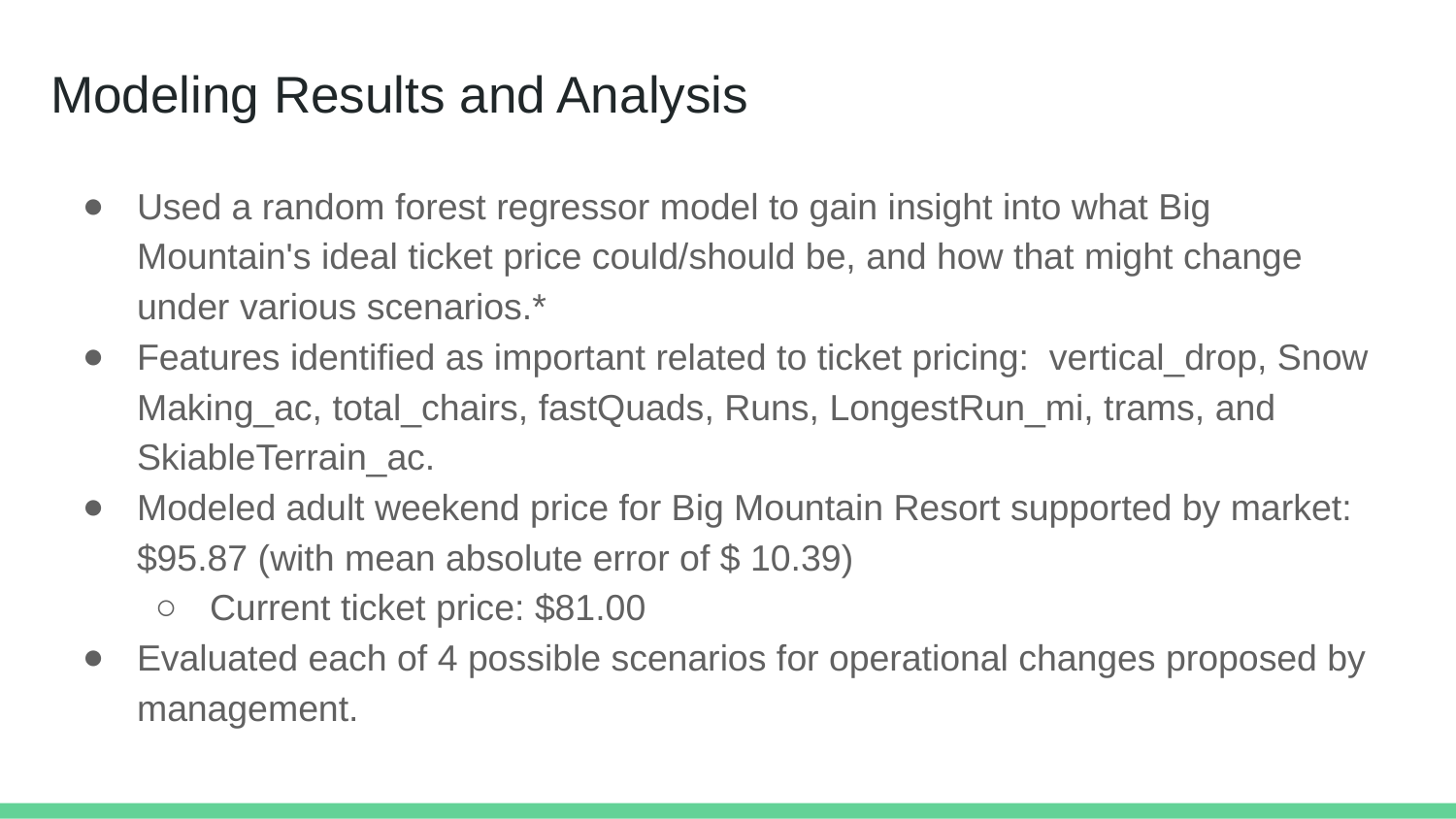

# Modeling Results and Analysis
Used a random forest regressor model to gain insight into what Big Mountain's ideal ticket price could/should be, and how that might change under various scenarios.*
Features identified as important related to ticket pricing:  vertical_drop, Snow Making_ac, total_chairs, fastQuads, Runs, LongestRun_mi, trams, and SkiableTerrain_ac.
Modeled adult weekend price for Big Mountain Resort supported by market: $95.87 (with mean absolute error of $ 10.39)
Current ticket price: $81.00
Evaluated each of 4 possible scenarios for operational changes proposed by management.